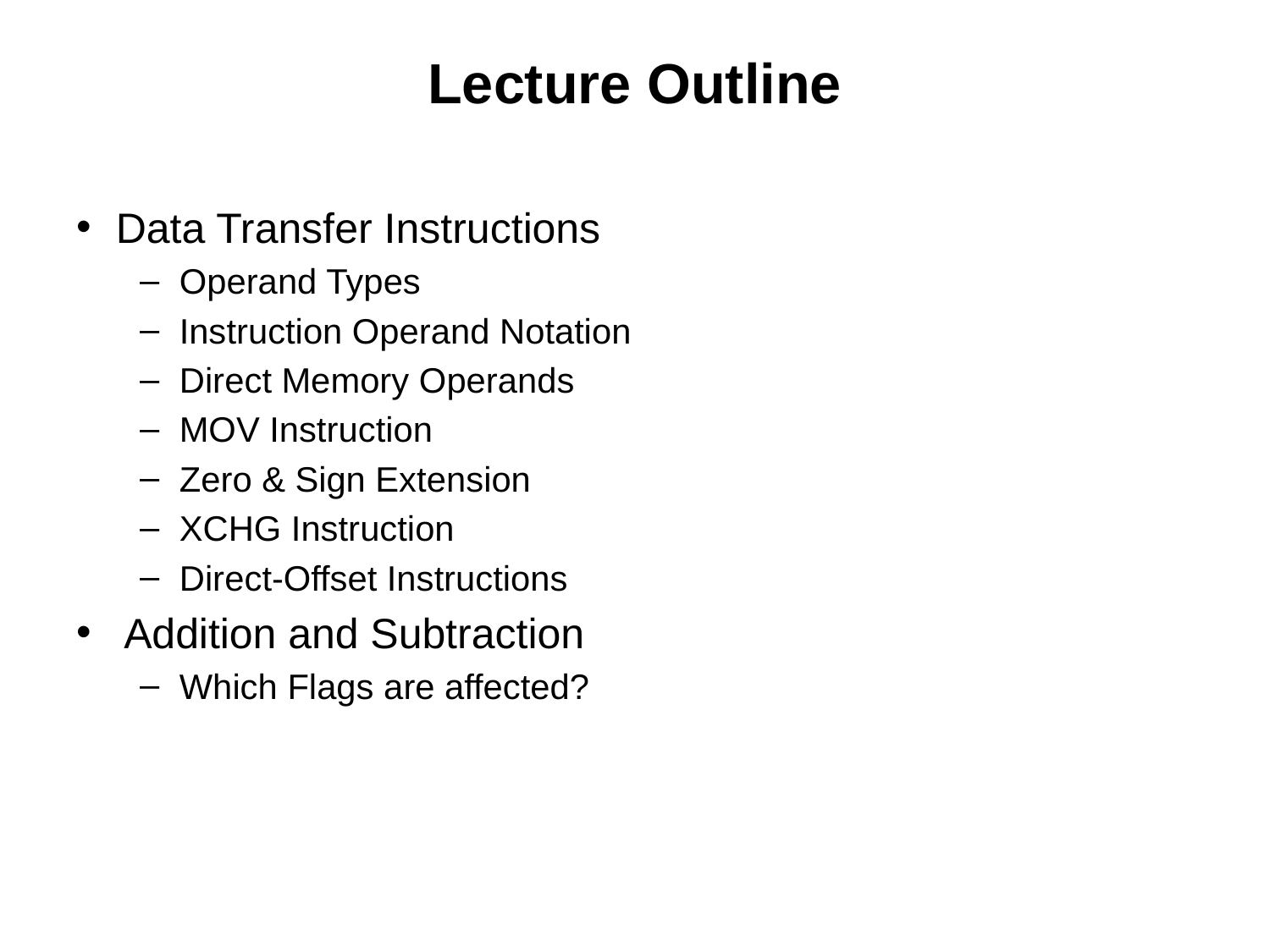

# Lecture Outline
Data Transfer Instructions
Operand Types
Instruction Operand Notation
Direct Memory Operands
MOV Instruction
Zero & Sign Extension
XCHG Instruction
Direct-Offset Instructions
Addition and Subtraction
Which Flags are affected?